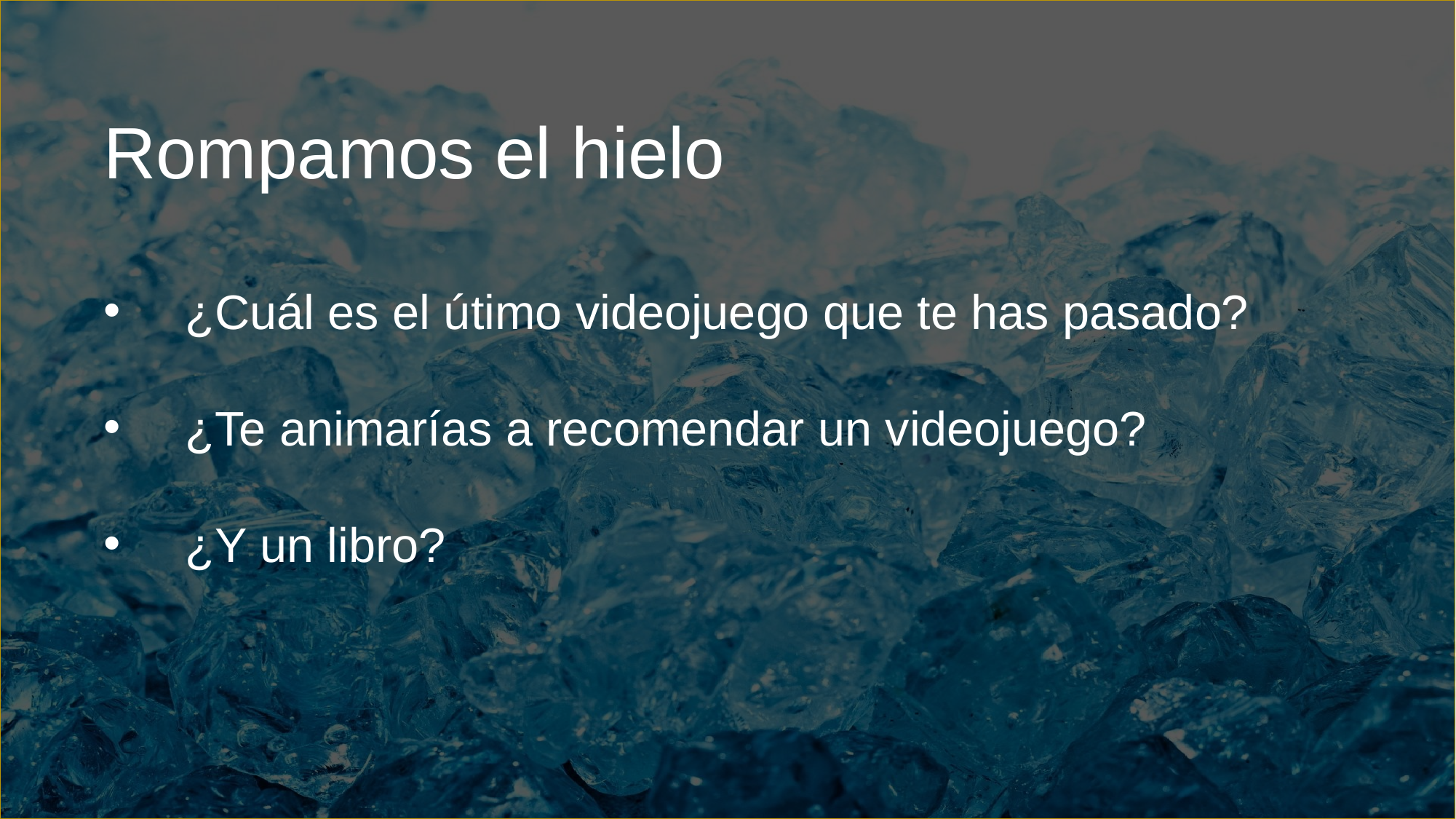

Rompamos el hielo

¿Cuál es el útimo videojuego que te has pasado?

¿Te animarías a recomendar un videojuego?

¿Y un libro?